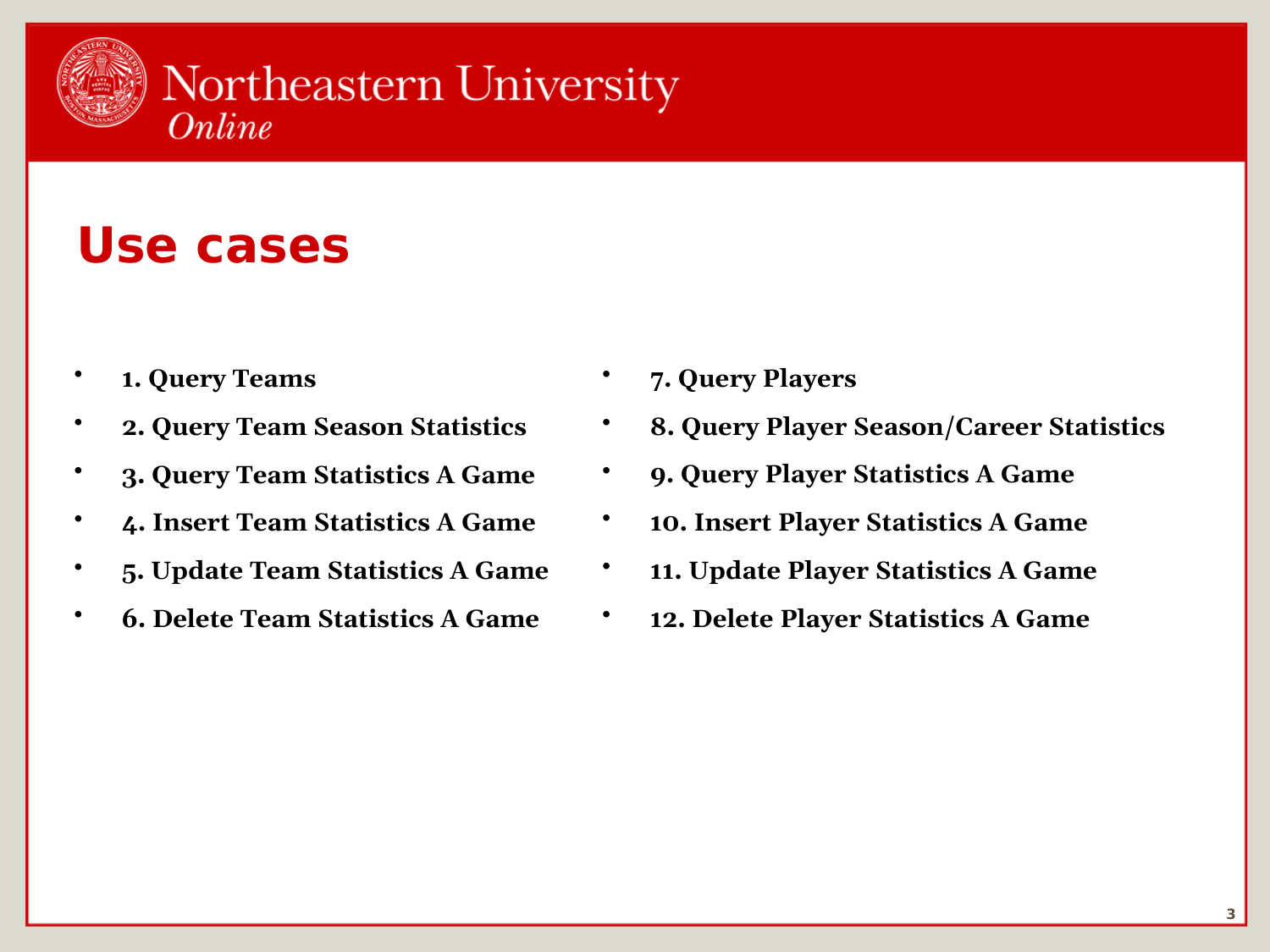

# Use cases
1. Query Teams
2. Query Team Season Statistics
3. Query Team Statistics A Game
4. Insert Team Statistics A Game
5. Update Team Statistics A Game
6. Delete Team Statistics A Game
7. Query Players
8. Query Player Season/Career Statistics
9. Query Player Statistics A Game
10. Insert Player Statistics A Game
11. Update Player Statistics A Game
12. Delete Player Statistics A Game
3